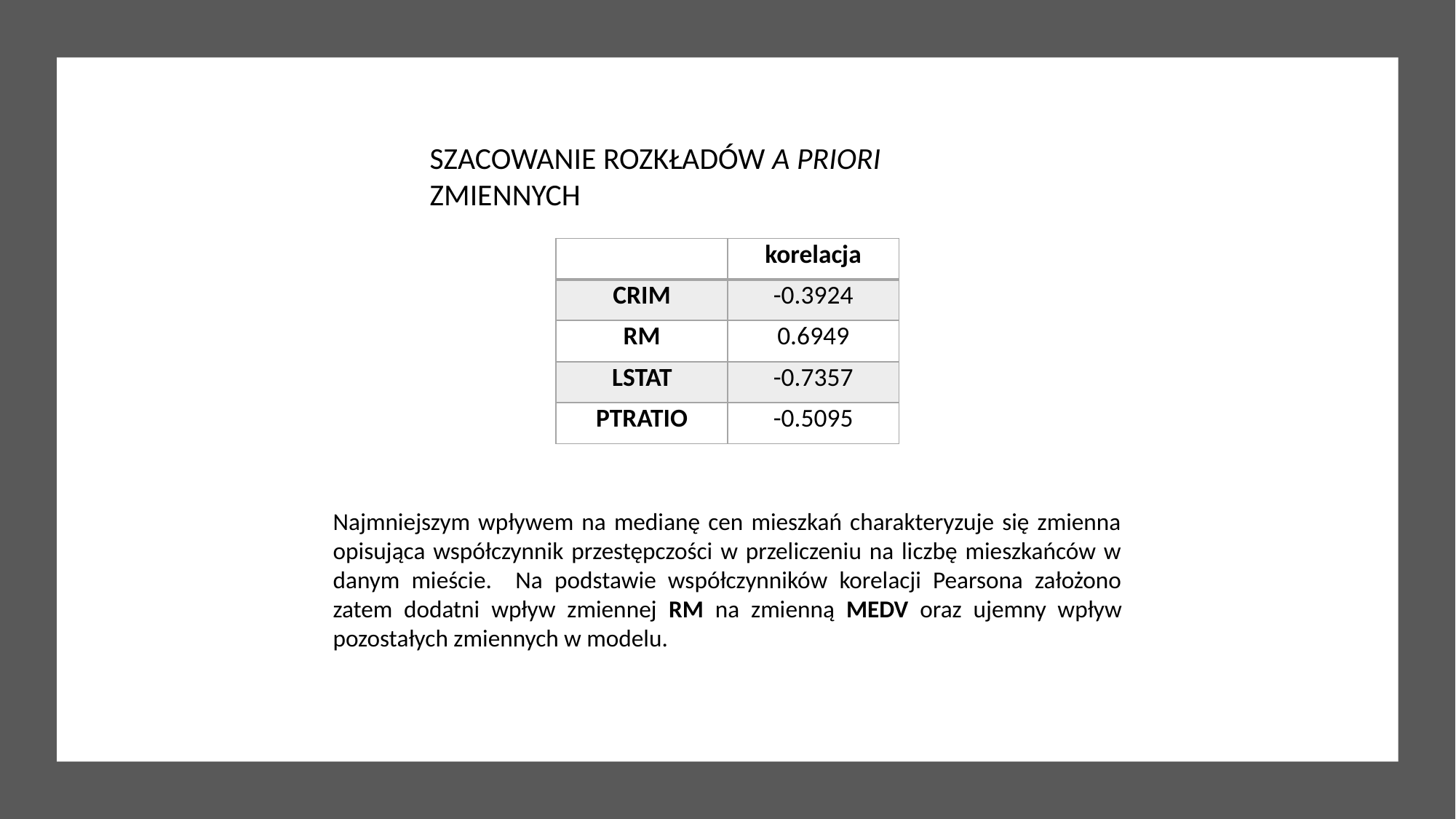

SZACOWANIE ROZKŁADÓW A PRIORI ZMIENNYCH
|  | korelacja |
| --- | --- |
| CRIM | -0.3924 |
| RM | 0.6949 |
| LSTAT | -0.7357 |
| PTRATIO | -0.5095 |
Najmniejszym wpływem na medianę cen mieszkań charakteryzuje się zmienna opisująca współczynnik przestępczości w przeliczeniu na liczbę mieszkańców w danym mieście.  Na podstawie współczynników korelacji Pearsona założono zatem dodatni wpływ zmiennej RM na zmienną MEDV oraz ujemny wpływ pozostałych zmiennych w modelu.